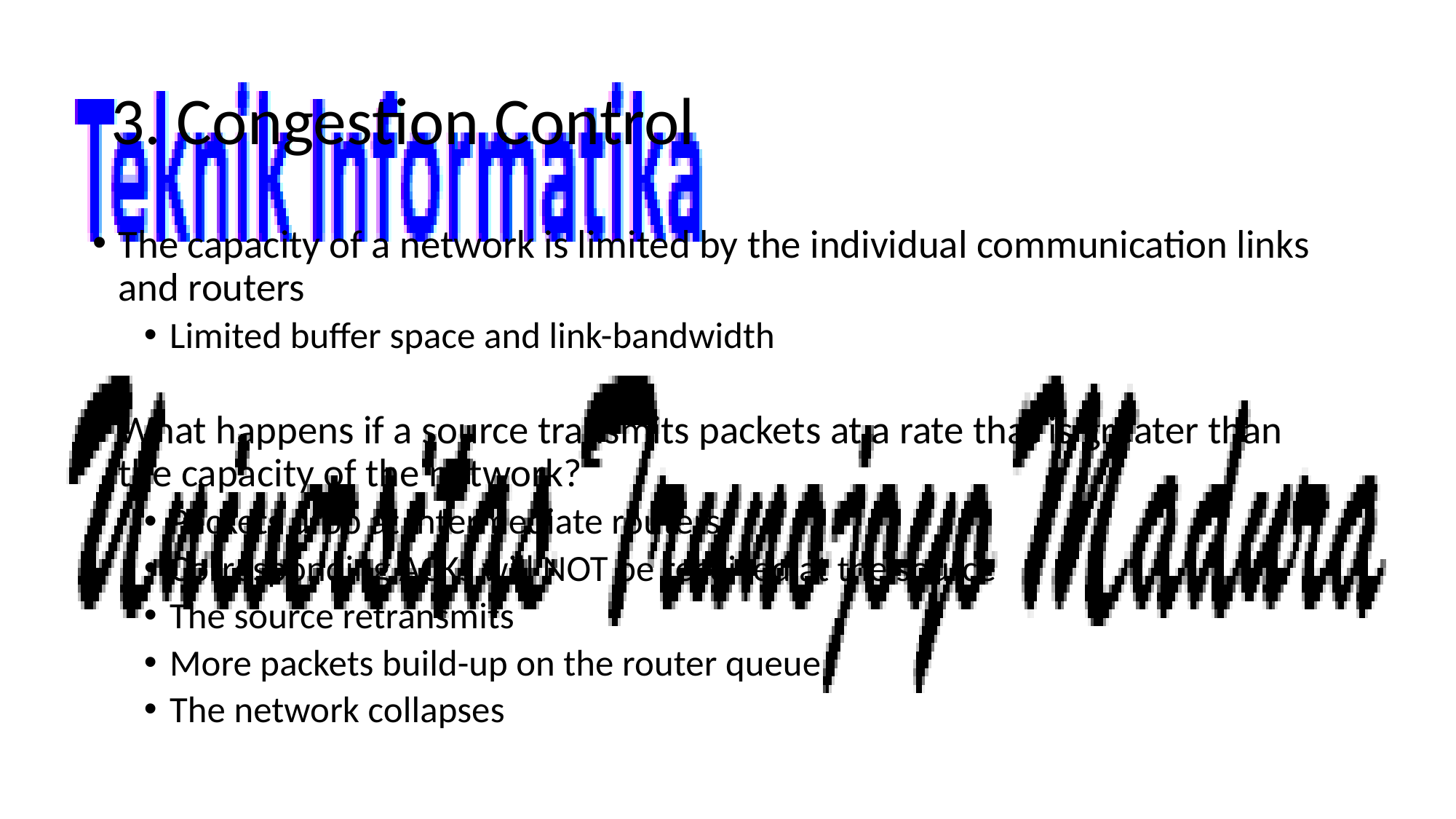

# 3. Congestion Control
The capacity of a network is limited by the individual communication links and routers
Limited buffer space and link-bandwidth

What happens if a source transmits packets at a rate that is greater than the capacity of the network?
Packets drop at intermediate routers
Corresponding ACKs will NOT be received at the source
The source retransmits
More packets build-up on the router queue
The network collapses